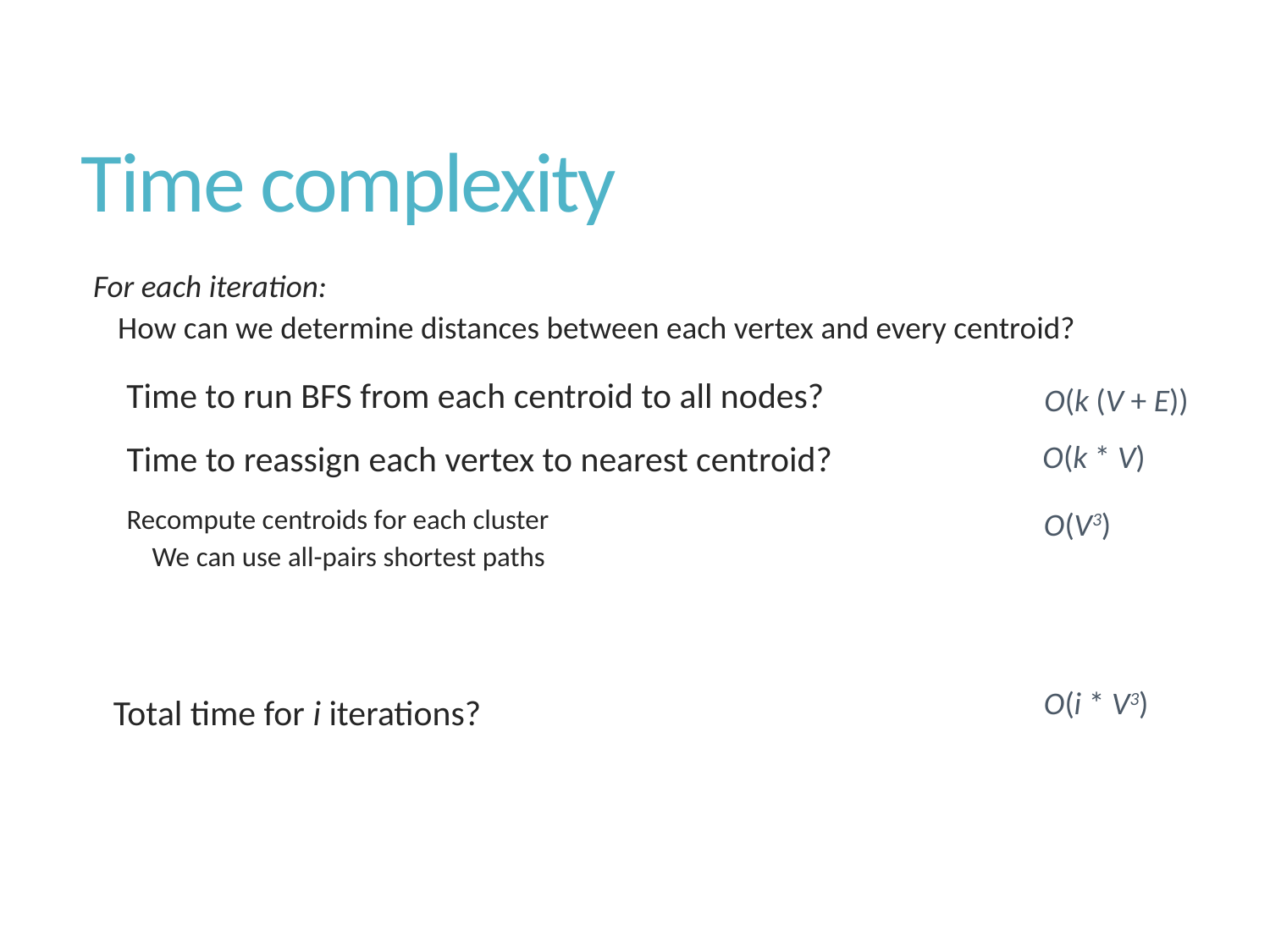

# Time complexity
For each iteration:
How can we determine distances between each vertex and every centroid?
Time to run BFS from each centroid to all nodes?
O(k (V + E))
O(k * V)
Time to reassign each vertex to nearest centroid?
O(V3)
Recompute centroids for each cluster
    We can use all-pairs shortest paths
O(i * V3)
    Total time for i iterations?